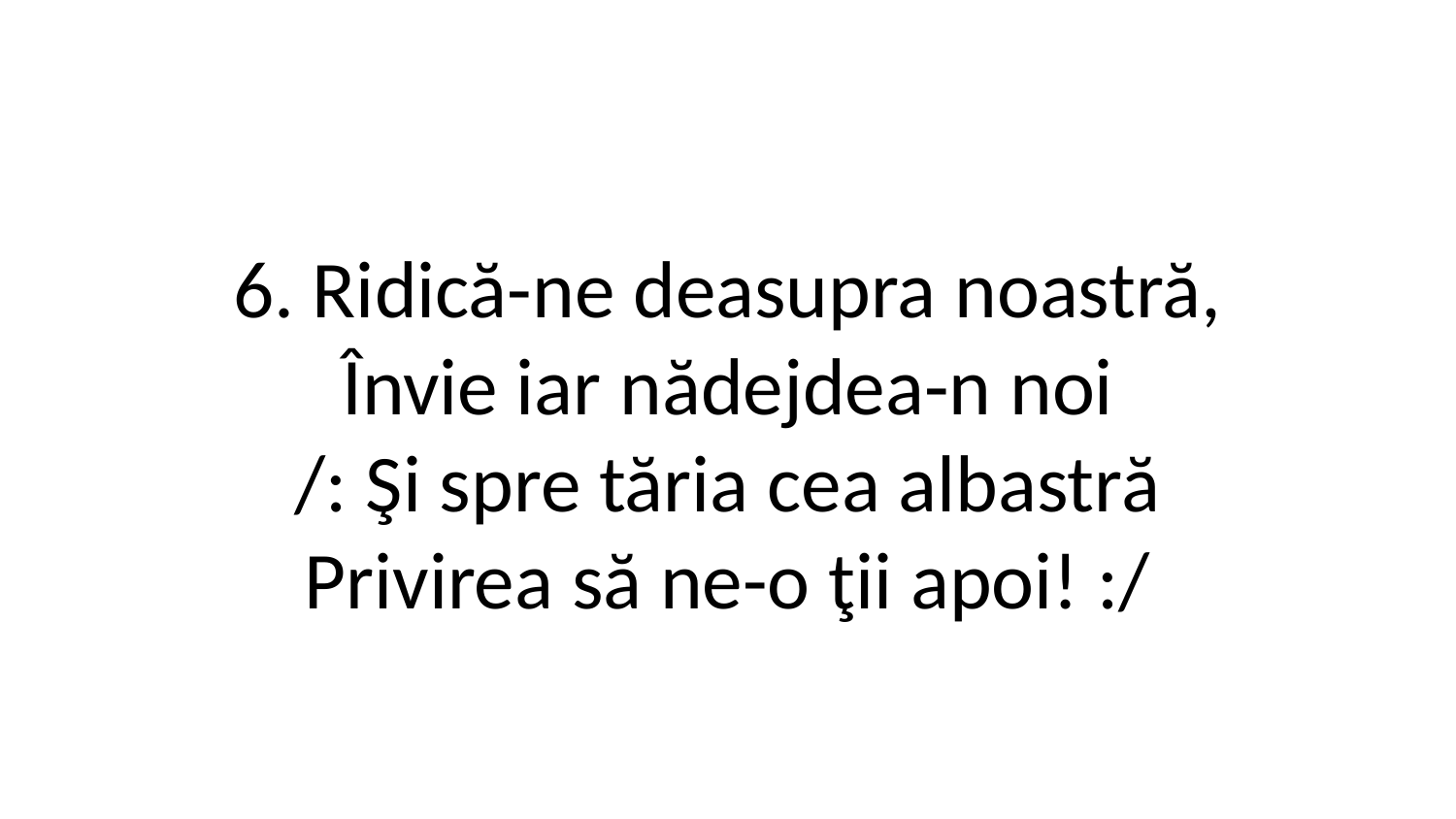

6. Ridică-ne deasupra noastră,
Învie iar nădejdea-n noi
/: Şi spre tăria cea albastră
Privirea să ne-o ţii apoi! :/